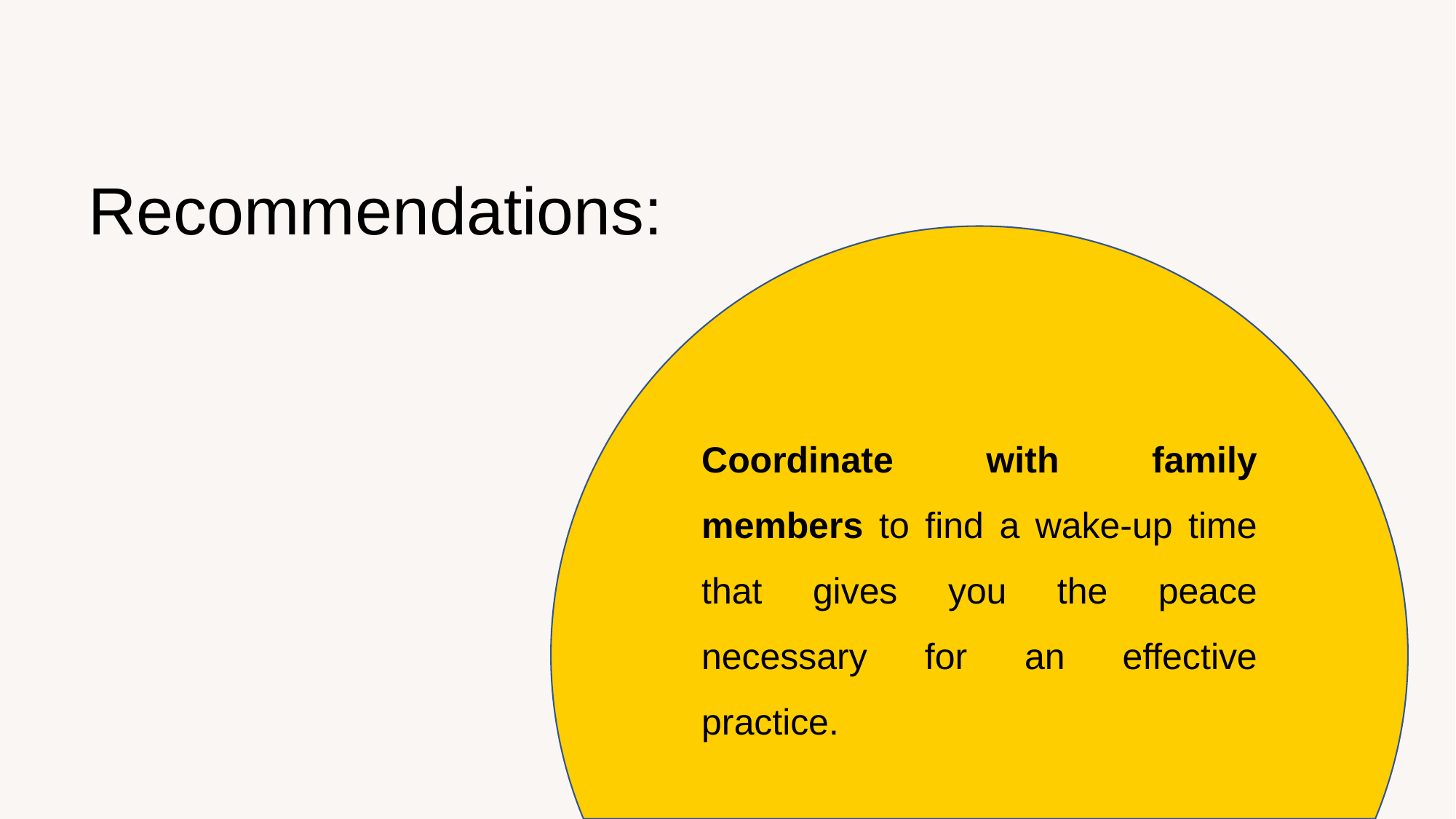

# Recommendations:

Coordinate with family members to find a wake-up time that gives you the peace necessary for an effective practice.